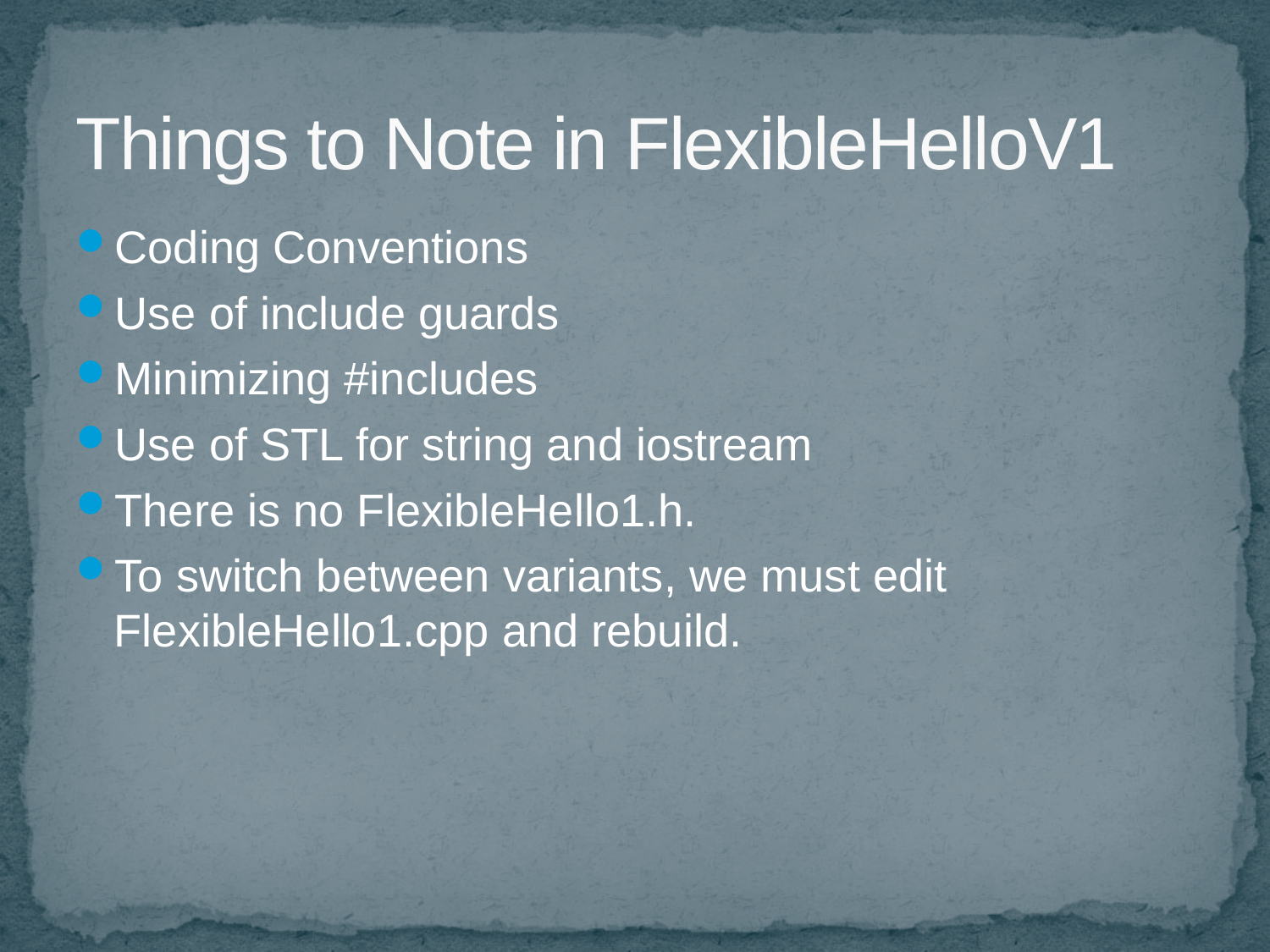

# Things to Note in FlexibleHelloV1
Coding Conventions
Use of include guards
Minimizing #includes
Use of STL for string and iostream
There is no FlexibleHello1.h.
To switch between variants, we must edit FlexibleHello1.cpp and rebuild.